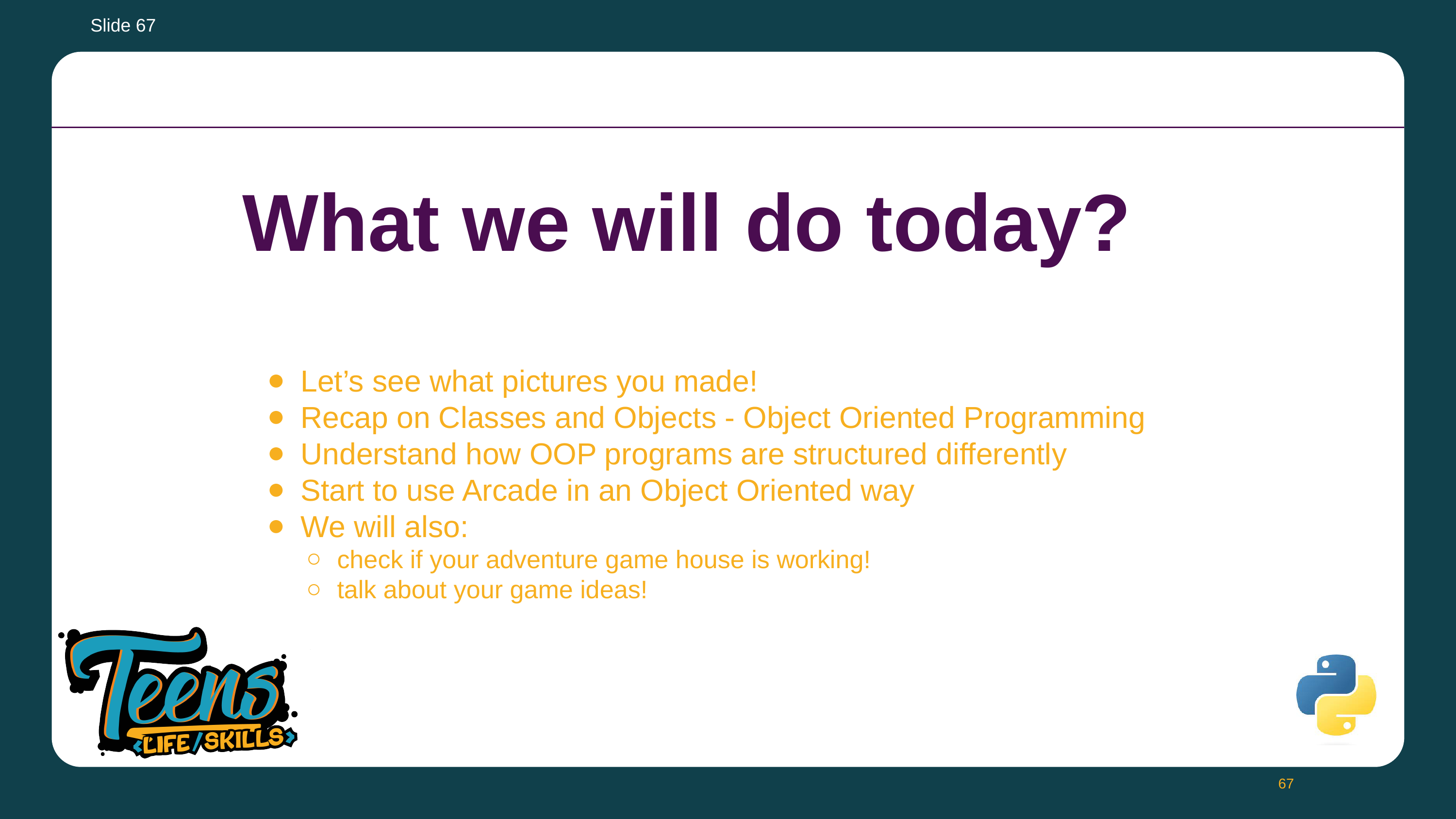

Slide 67
Let’s see what pictures you made!
Recap on Classes and Objects - Object Oriented Programming
Understand how OOP programs are structured differently
Start to use Arcade in an Object Oriented way
We will also:
check if your adventure game house is working!
talk about your game ideas!
67